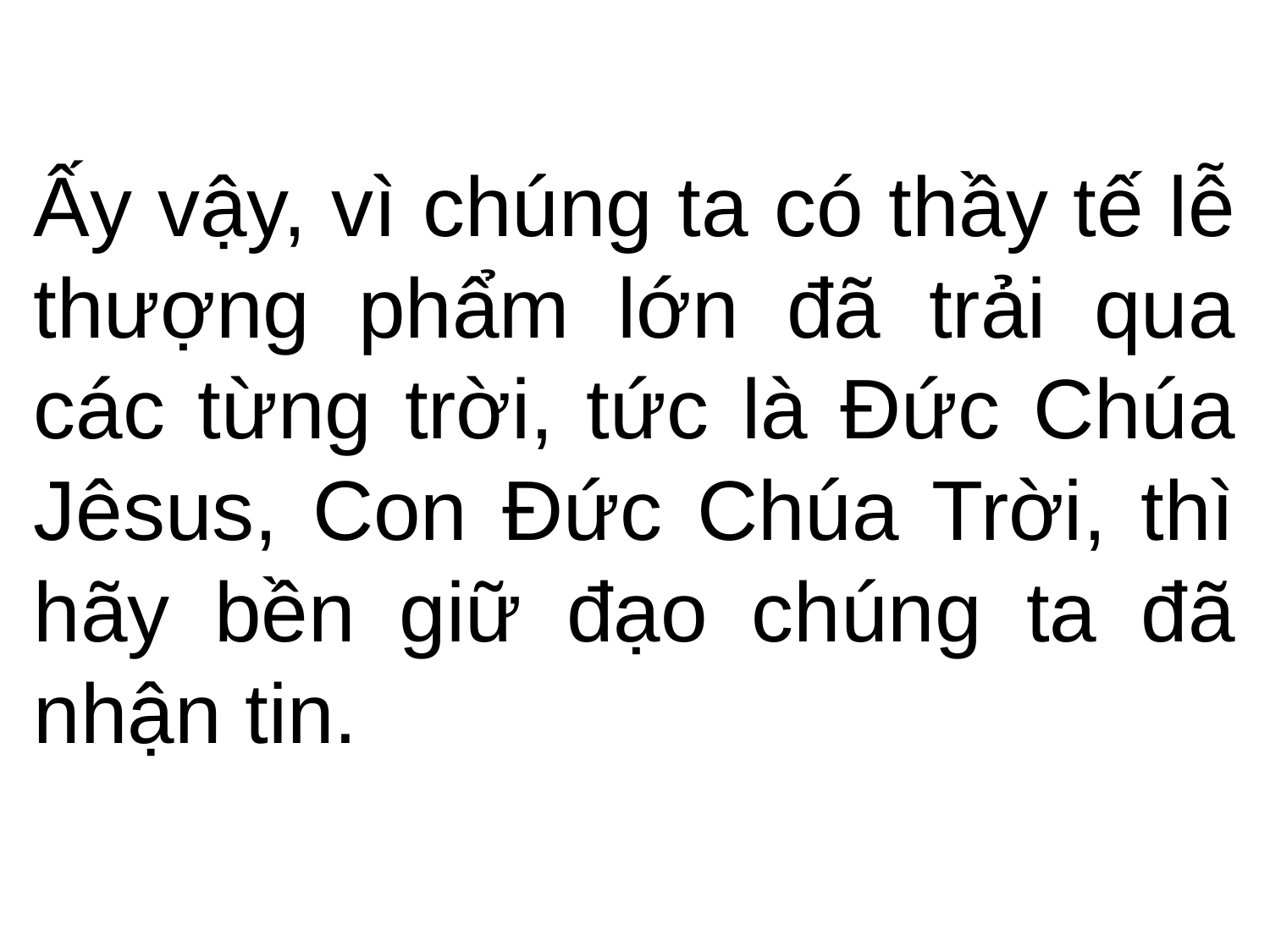

Ấy vậy, vì chúng ta có thầy tế lễ thượng phẩm lớn đã trải qua các từng trời, tức là Đức Chúa Jêsus, Con Đức Chúa Trời, thì hãy bền giữ đạo chúng ta đã nhận tin.